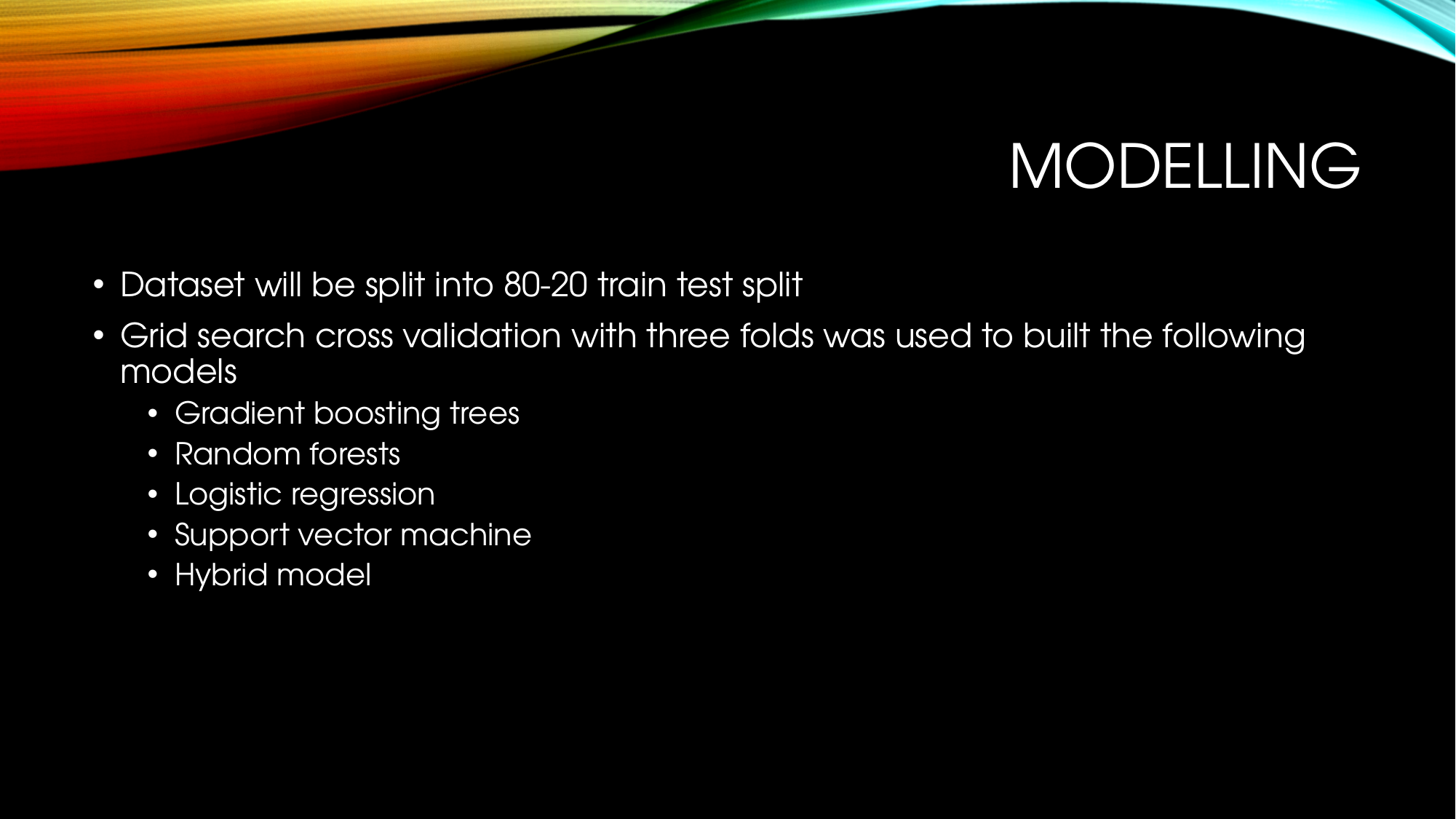

# Modelling
Dataset will be split into 80-20 train test split
Grid search cross validation with three folds was used to built the following models
Gradient boosting trees
Random forests
Logistic regression
Support vector machine
Hybrid model